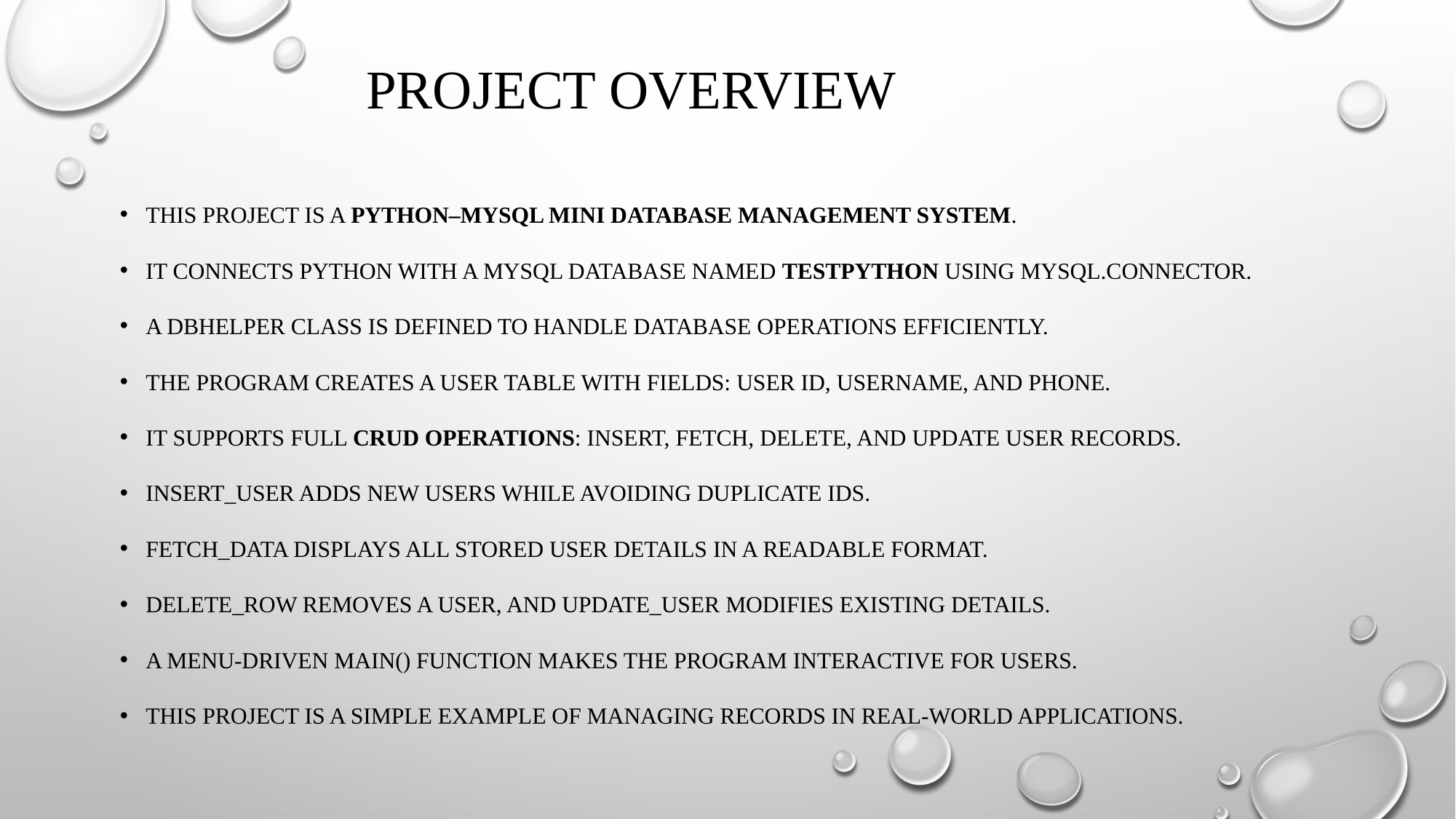

# PROJECT OVERVIEW
This project is a Python–MySQL mini database management system.
It connects Python with a MySQL database named testPython using mysql.connector.
A DBHelper class is defined to handle database operations efficiently.
The program creates a user table with fields: user id, username, and phone.
It supports full CRUD operations: insert, fetch, delete, and update user records.
insert_user adds new users while avoiding duplicate IDs.
fetch_data displays all stored user details in a readable format.
delete_row removes a user, and update_user modifies existing details.
A menu-driven main() function makes the program interactive for users.
This project is a simple example of managing records in real-world applications.